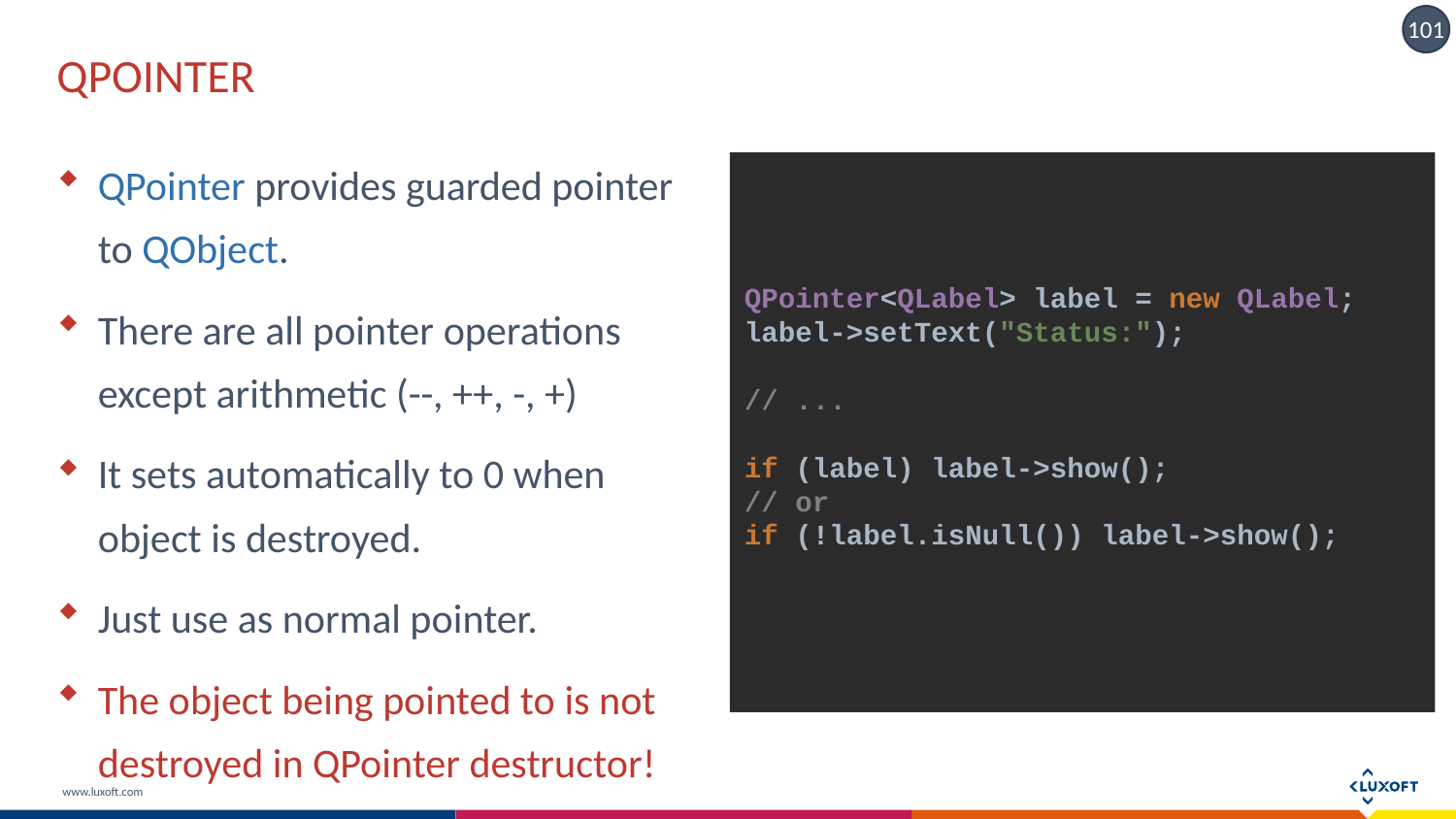

# QPOINTER
QPointer provides guarded pointer to QObject.
There are all pointer operations except arithmetic (--, ++, -, +)
It sets automatically to 0 when object is destroyed.
Just use as normal pointer.
The object being pointed to is not destroyed in QPointer destructor!

QPointer<QLabel> label = new QLabel;
label->setText("Status:");

// ...

if (label) label->show();
// or
if (!label.isNull()) label->show();